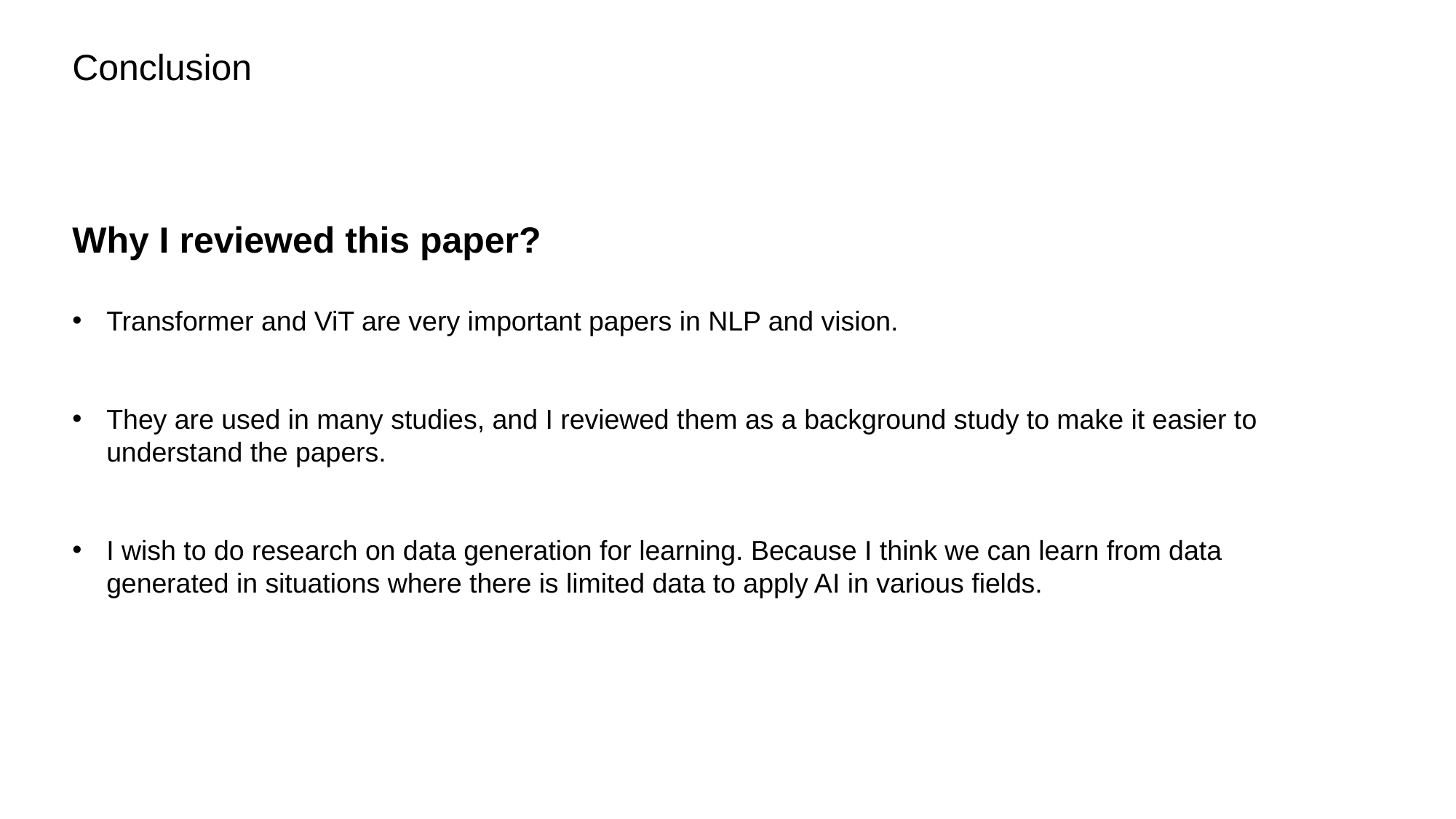

Conclusion
Why I reviewed this paper?

Transformer and ViT are very important papers in NLP and vision.

They are used in many studies, and I reviewed them as a background study to make it easier to understand the papers.

I wish to do research on data generation for learning. Because I think we can learn from data generated in situations where there is limited data to apply AI in various fields.